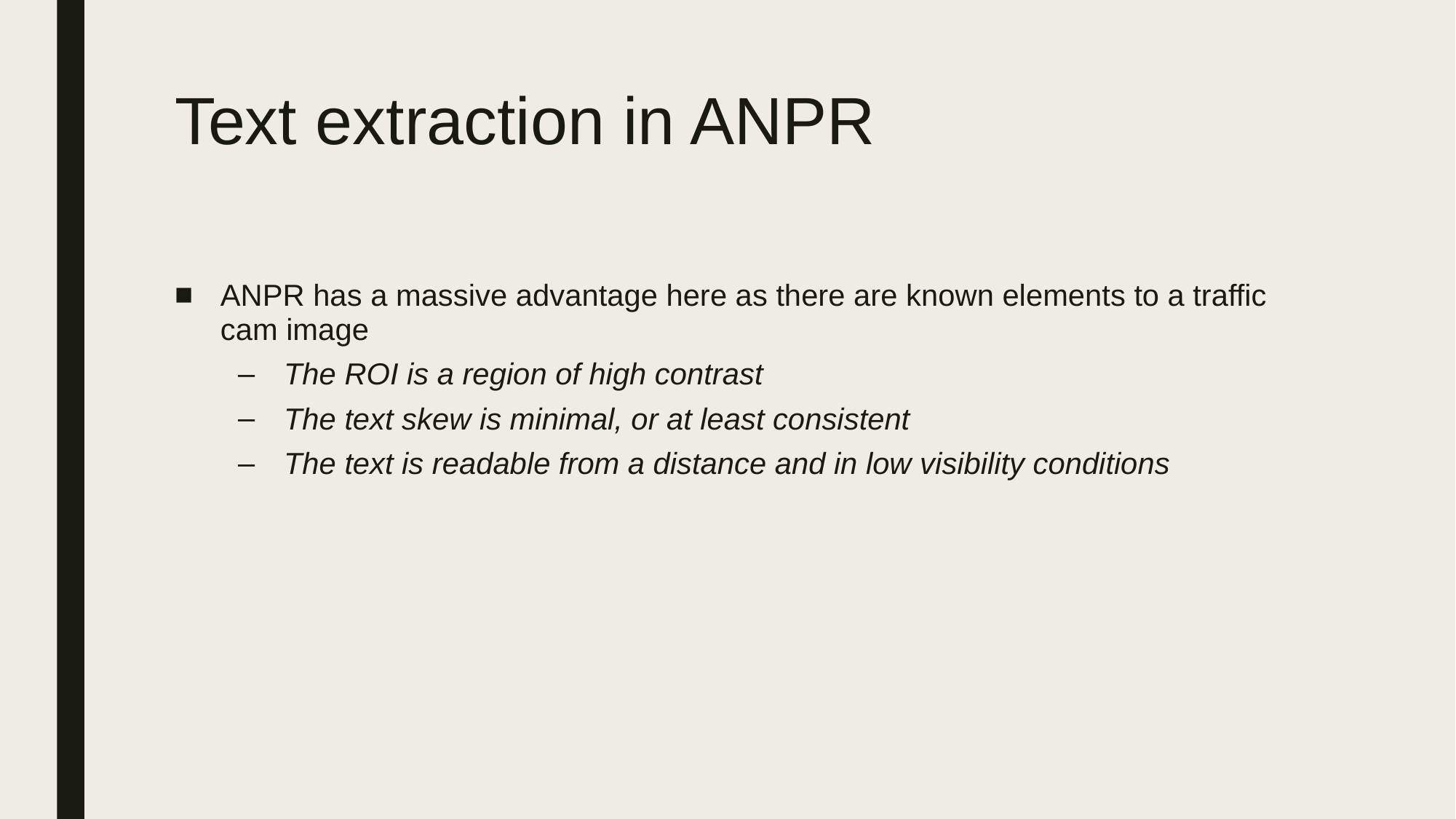

# Text extraction in ANPR
ANPR has a massive advantage here as there are known elements to a traffic cam image
The ROI is a region of high contrast
The text skew is minimal, or at least consistent
The text is readable from a distance and in low visibility conditions